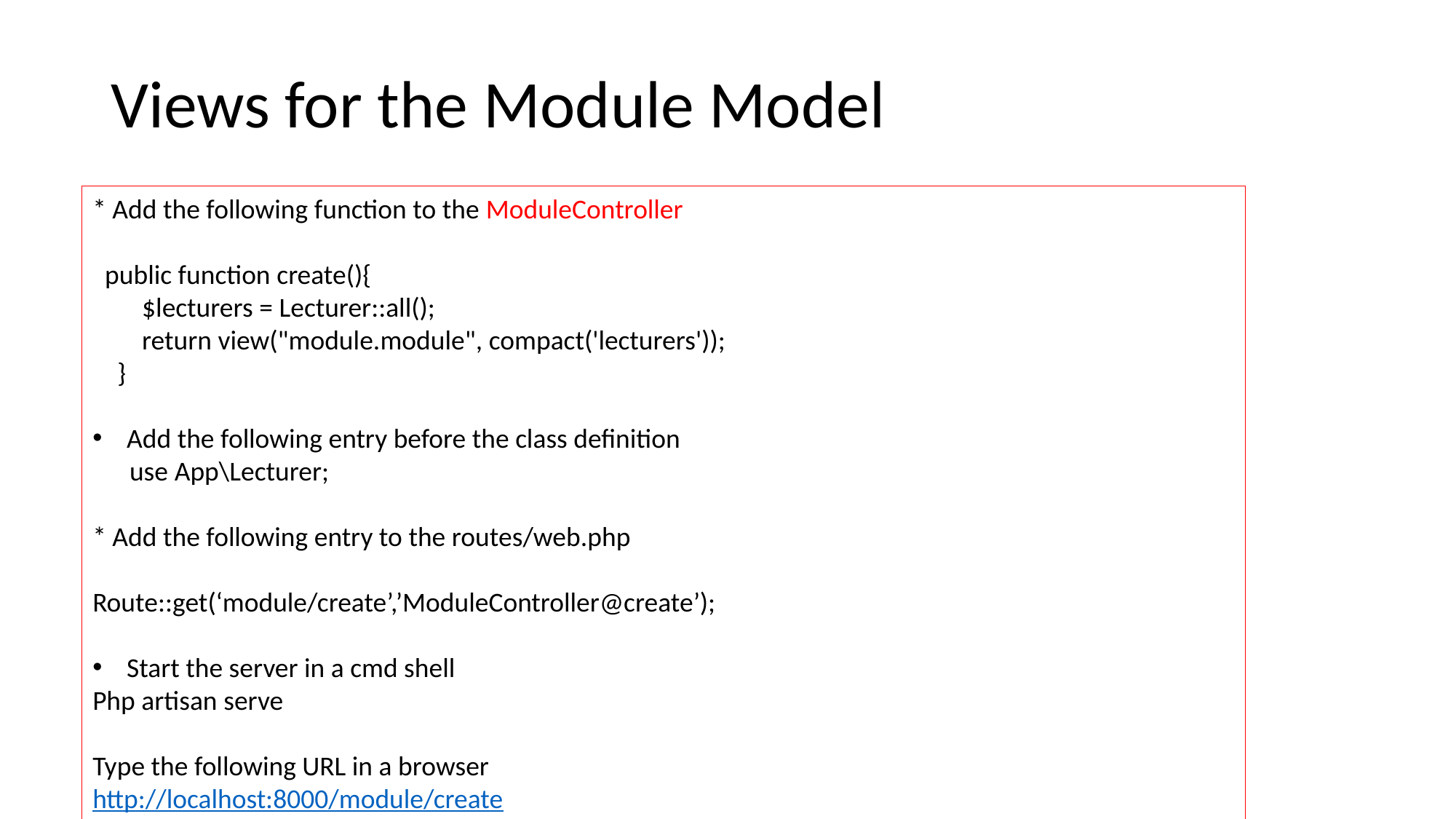

# Views for the Module Model
* Add the following function to the ModuleController

  public function create(){
        $lecturers = Lecturer::all();
        return view("module.module", compact('lecturers'));
    }

Add the following entry before the class definition
      use App\Lecturer;

* Add the following entry to the routes/web.php

Route::get(‘module/create’,’ModuleController@create’);

Start the server in a cmd shell
Php artisan serve

Type the following URL in a browser
http://localhost:8000/module/create